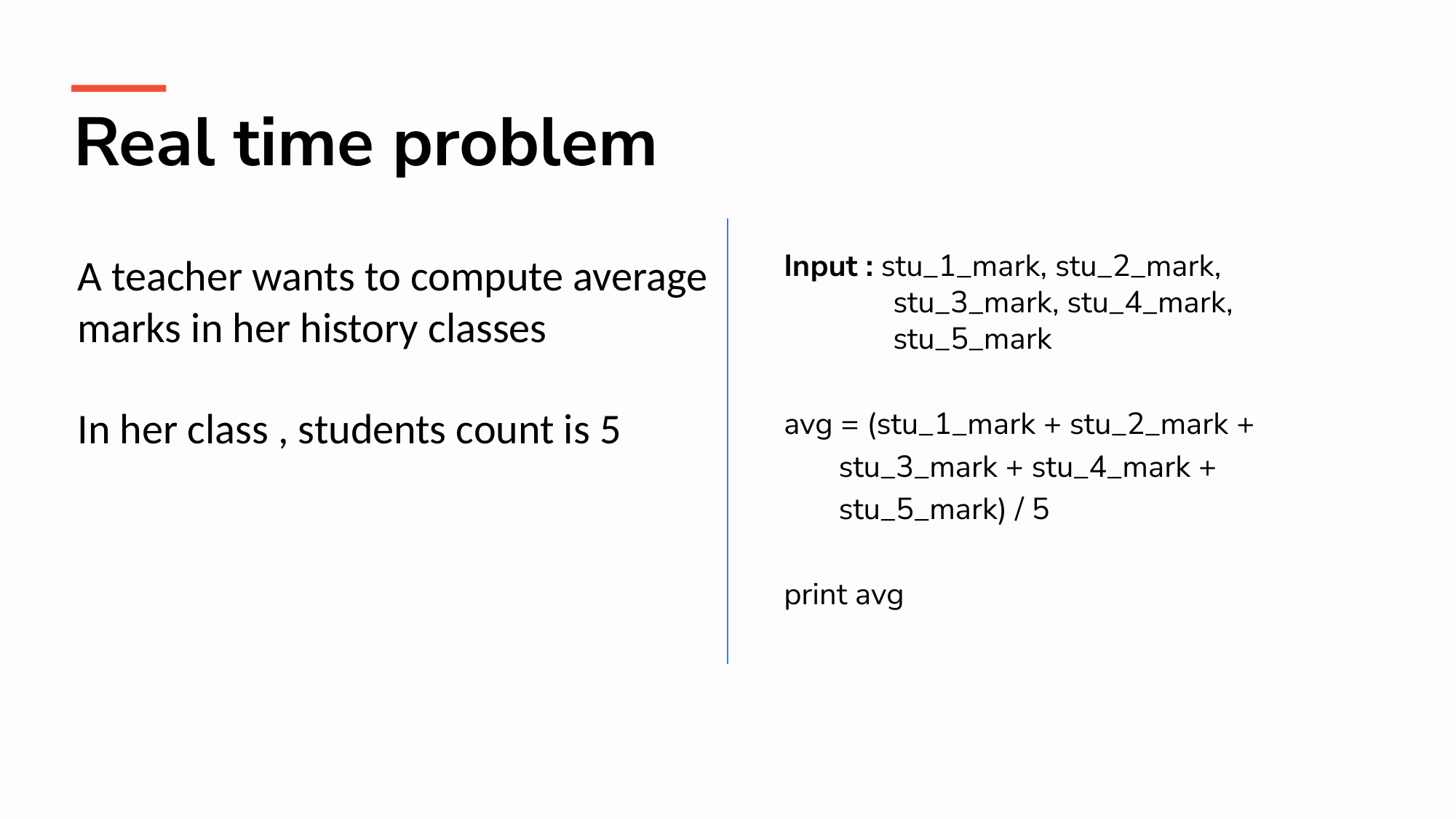

Real time problem

A teacher wants to compute average
marks in her history classes

In her class , students count is 5

Input : stu_1_mark, stu_2_mark, 	stu_3_mark, stu_4_mark, 	stu_5_mark

avg = (stu_1_mark + stu_2_mark +
       stu_3_mark + stu_4_mark +
       stu_5_mark) / 5

print avg